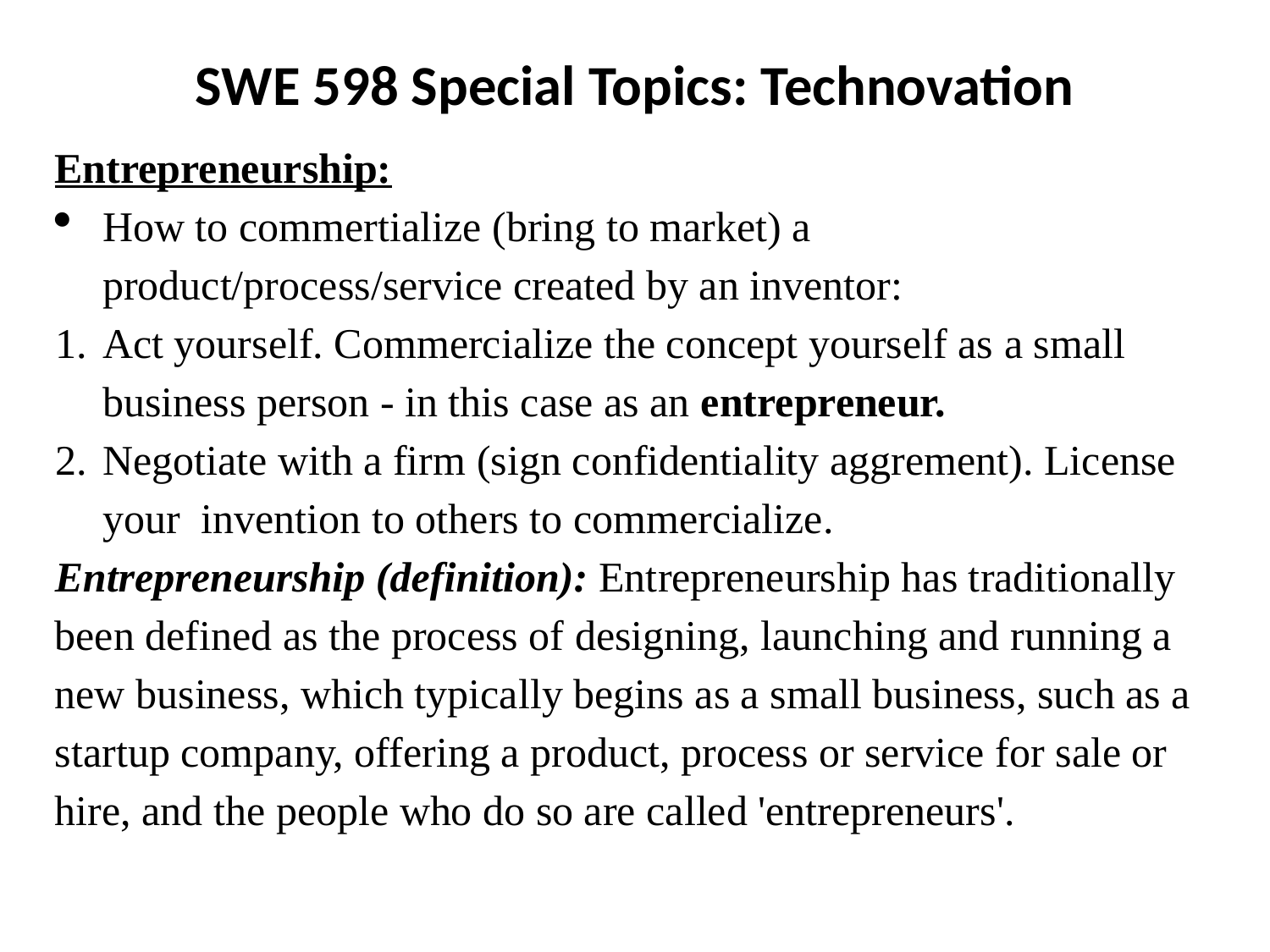

SWE 598 Special Topics: Technovation
Entrepreneurship:
How to commertialize (bring to market) a product/process/service created by an inventor:
Act yourself. Commercialize the concept yourself as a small business person - in this case as an entrepreneur.
Negotiate with a firm (sign confidentiality aggrement). License your  invention to others to commercialize.
Entrepreneurship (definition): Entrepreneurship has traditionally been defined as the process of designing, launching and running a new business, which typically begins as a small business, such as a startup company, offering a product, process or service for sale or hire, and the people who do so are called 'entrepreneurs'.